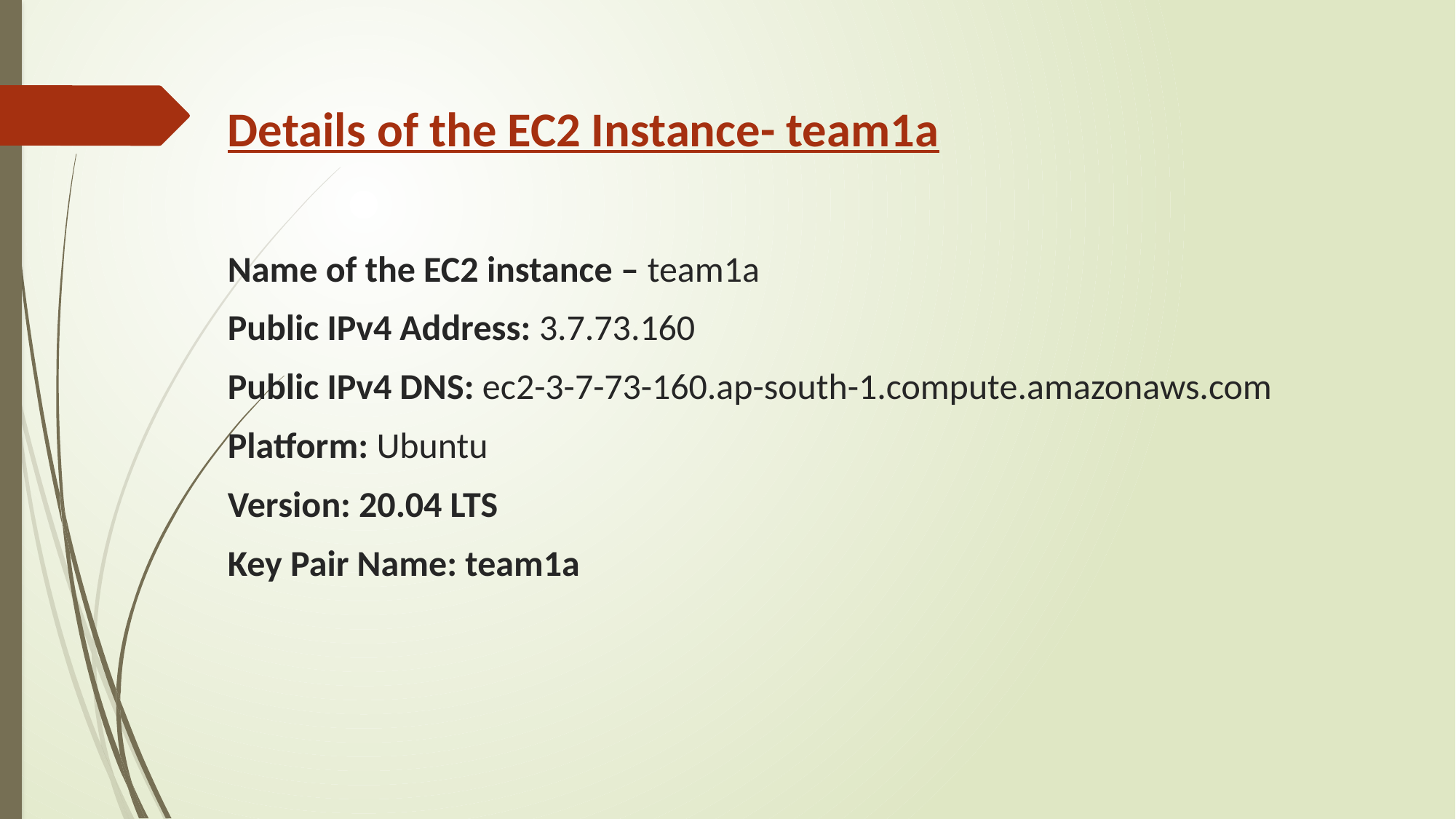

Details of the EC2 Instance- team1a

Name of the EC2 instance – team1a
Public IPv4 Address: 3.7.73.160
Public IPv4 DNS: ec2-3-7-73-160.ap-south-1.compute.amazonaws.com
Platform: Ubuntu
Version: 20.04 LTS
Key Pair Name: team1a